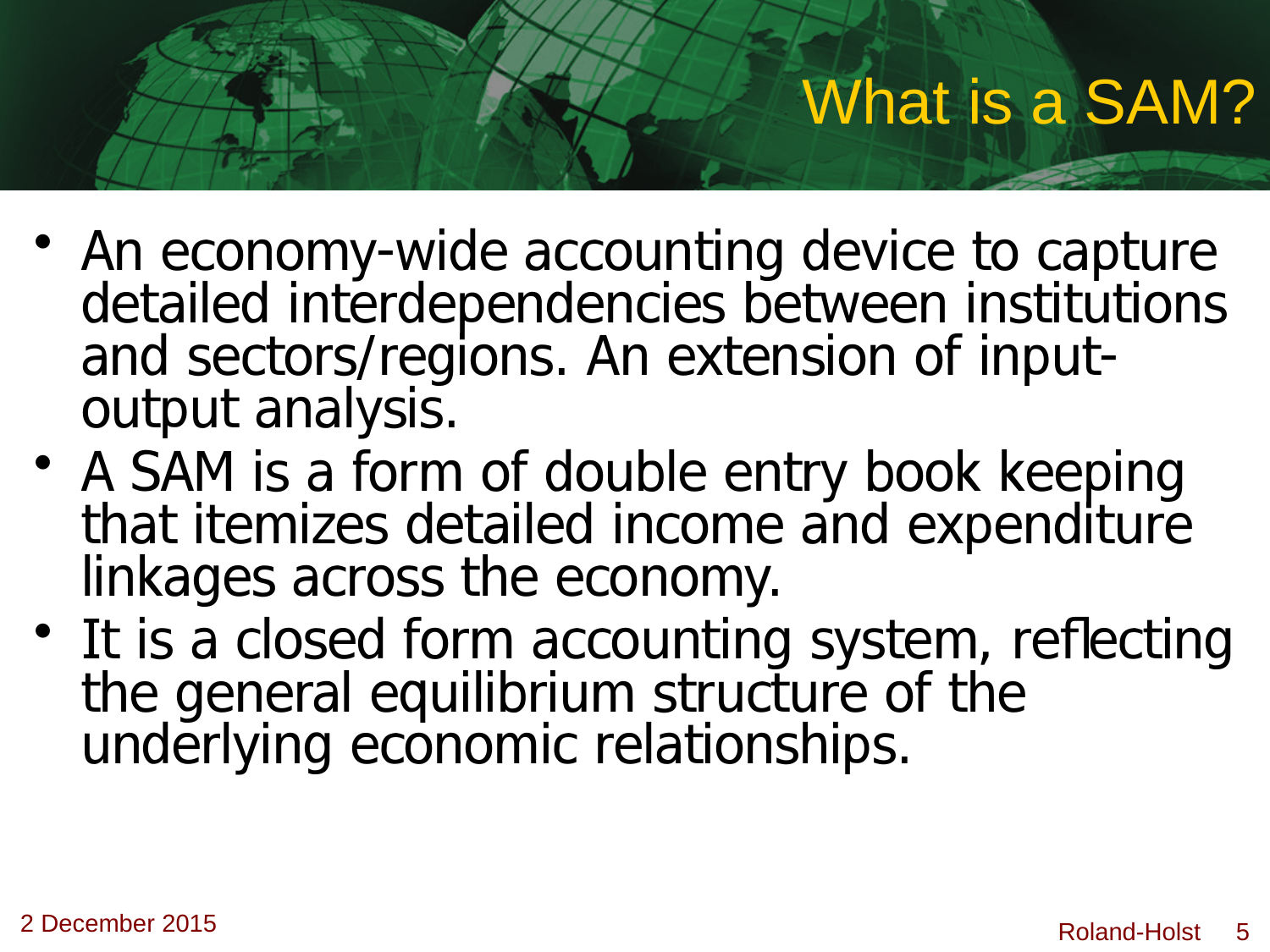

# What is a SAM?
An economy-wide accounting device to capture detailed interdependencies between institutions and sectors/regions. An extension of input-output analysis.
A SAM is a form of double entry book keeping that itemizes detailed income and expenditure linkages across the economy.
It is a closed form accounting system, reflecting the general equilibrium structure of the underlying economic relationships.